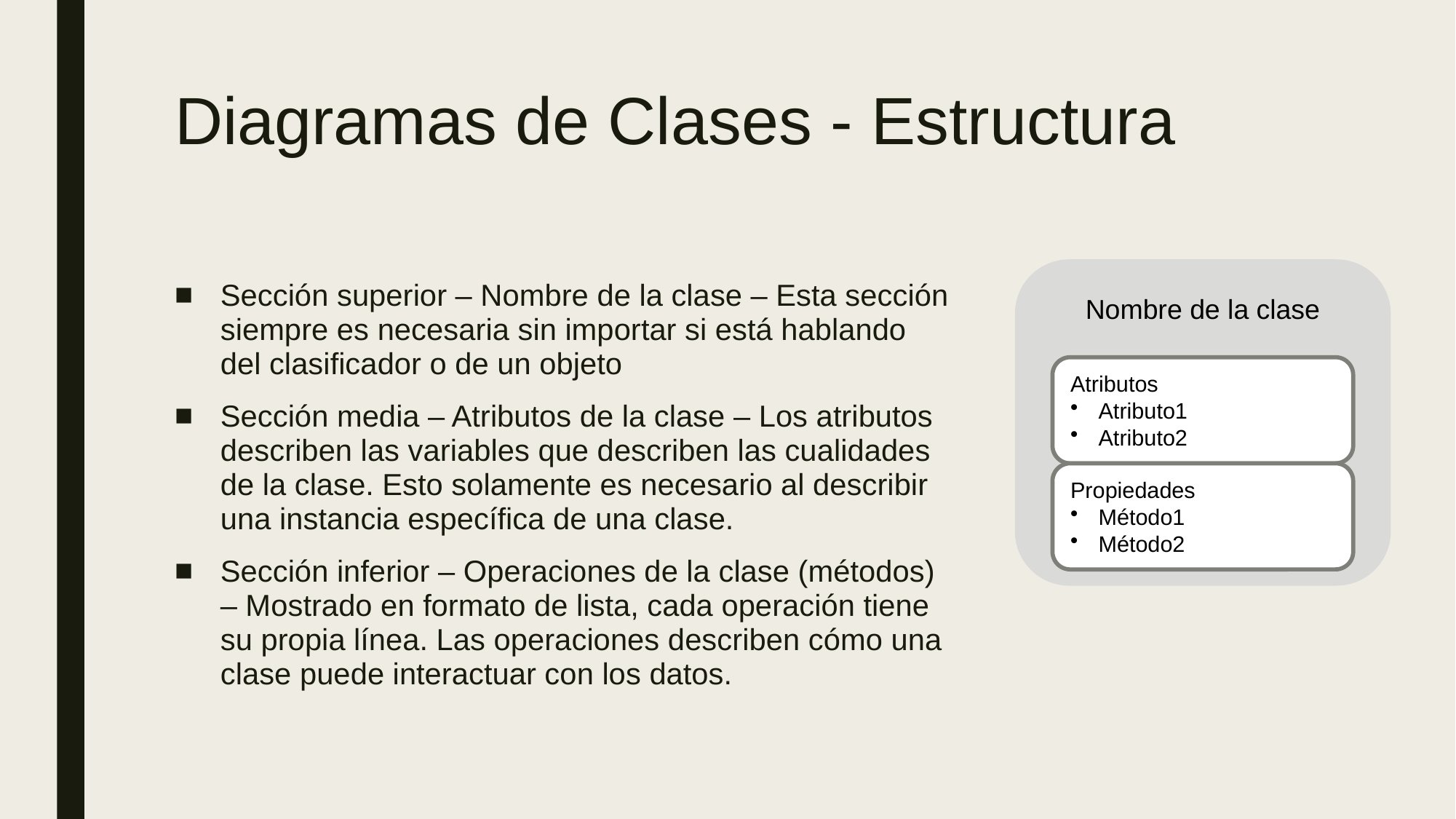

# Diagramas de Clases - Estructura
Nombre de la clase
Atributos
Propiedades
Método1
Método2
Atributo1
Atributo2
Sección superior – Nombre de la clase – Esta sección siempre es necesaria sin importar si está hablando del clasificador o de un objeto
Sección media – Atributos de la clase – Los atributos describen las variables que describen las cualidades de la clase. Esto solamente es necesario al describir una instancia específica de una clase.
Sección inferior – Operaciones de la clase (métodos) – Mostrado en formato de lista, cada operación tiene su propia línea. Las operaciones describen cómo una clase puede interactuar con los datos.